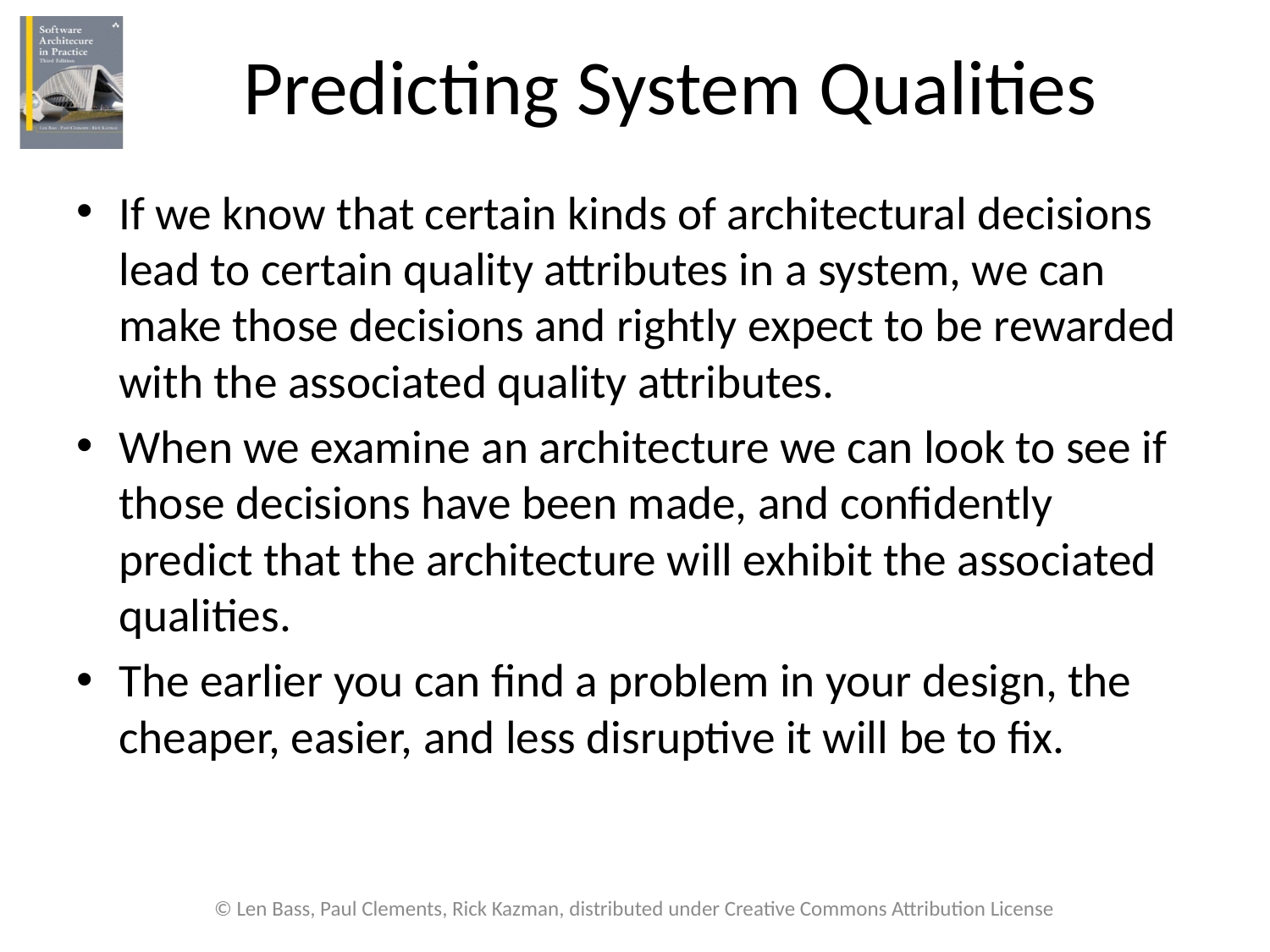

# Predicting System Qualities
If we know that certain kinds of architectural decisions lead to certain quality attributes in a system, we can make those decisions and rightly expect to be rewarded with the associated quality attributes.
When we examine an architecture we can look to see if those decisions have been made, and confidently predict that the architecture will exhibit the associated qualities.
The earlier you can find a problem in your design, the cheaper, easier, and less disruptive it will be to fix.
© Len Bass, Paul Clements, Rick Kazman, distributed under Creative Commons Attribution License